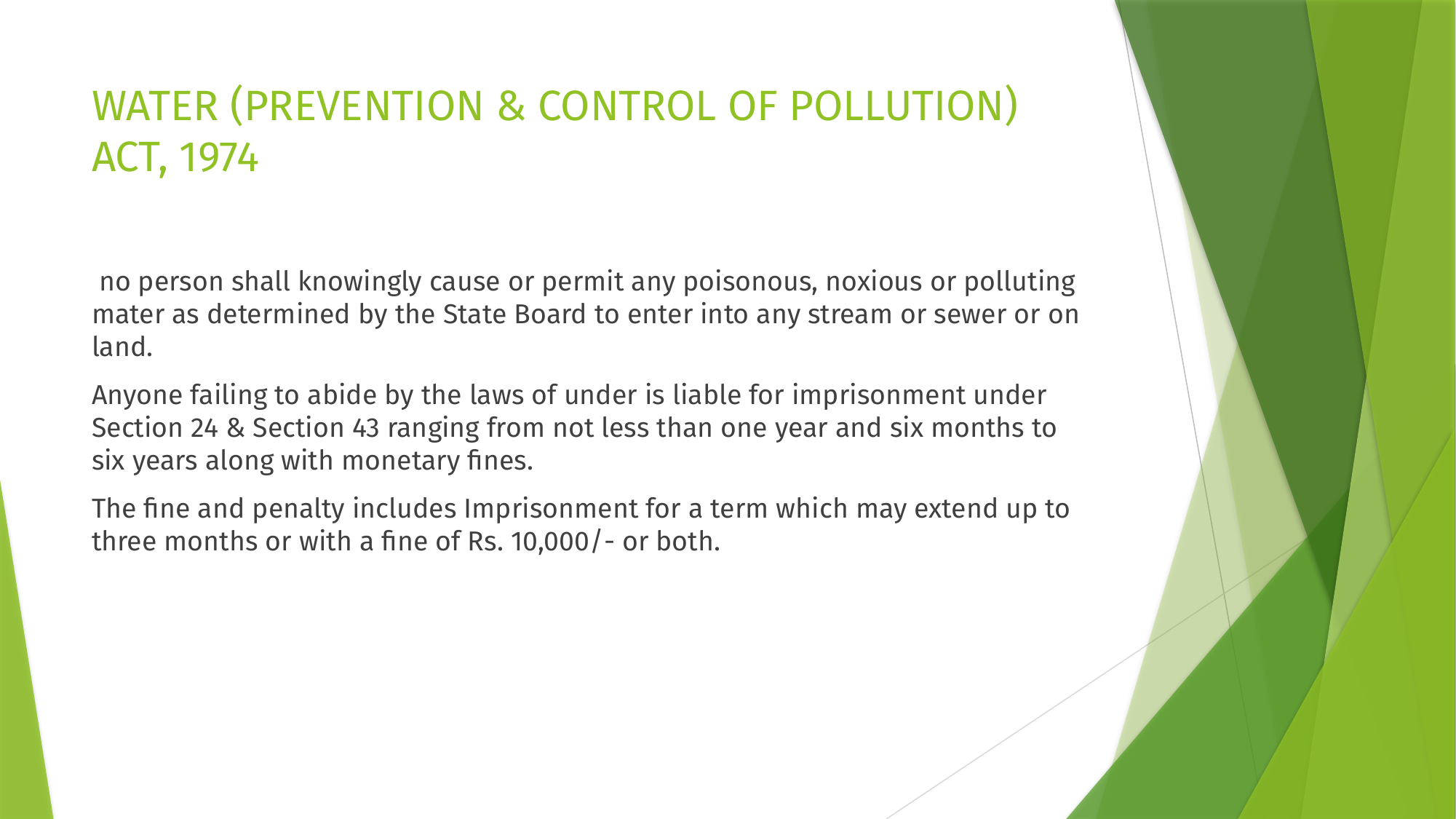

# WATER (PREVENTION & CONTROL OF POLLUTION) ACT, 1974
 no person shall knowingly cause or permit any poisonous, noxious or polluting mater as determined by the State Board to enter into any stream or sewer or on land.
Anyone failing to abide by the laws of under is liable for imprisonment under Section 24 & Section 43 ranging from not less than one year and six months to six years along with monetary fines.
The fine and penalty includes Imprisonment for a term which may extend up to three months or with a fine of Rs. 10,000/- or both.